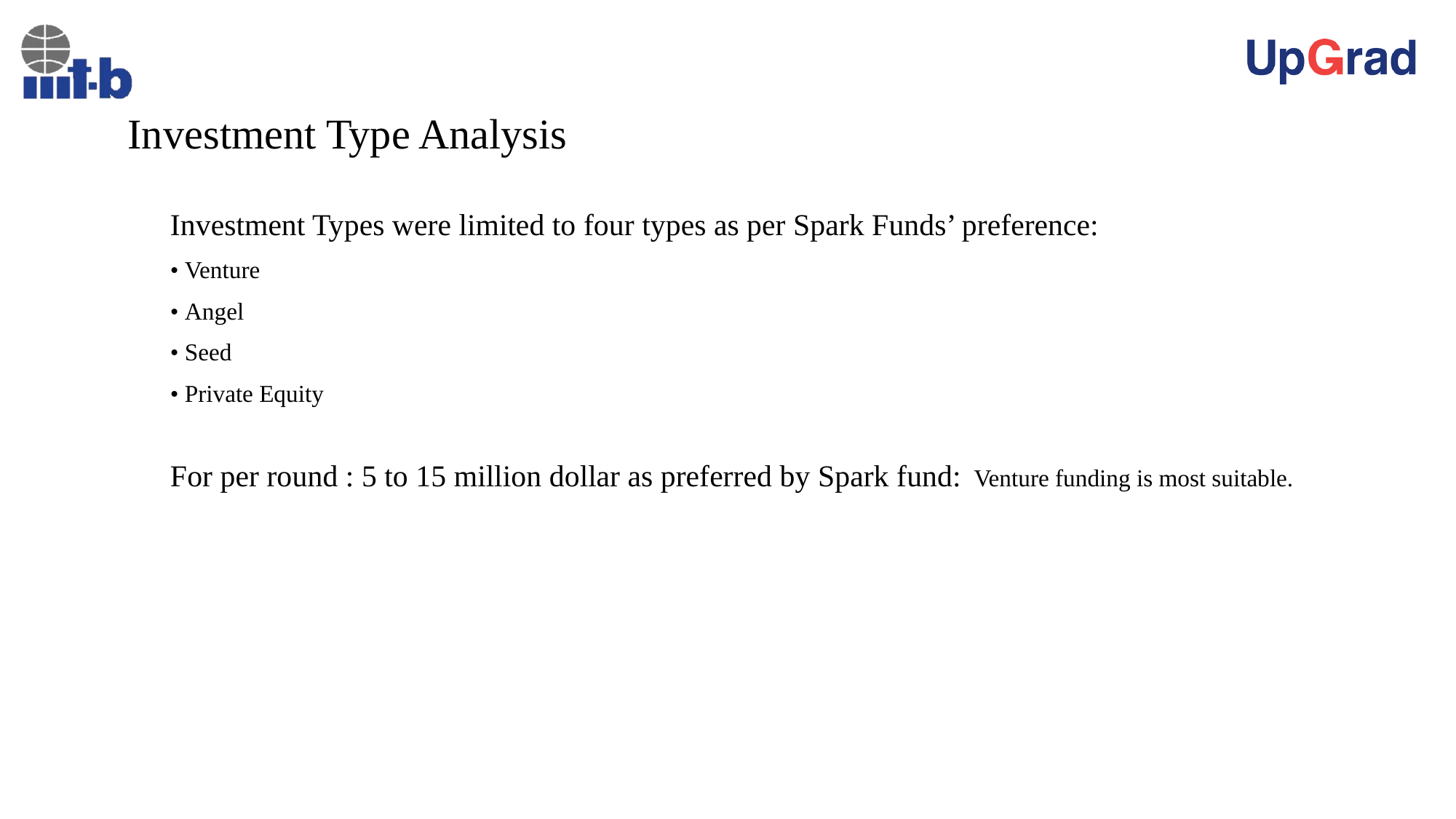

# Investment Type Analysis
Investment Types were limited to four types as per Spark Funds’ preference:
• Venture
• Angel
• Seed
• Private Equity

For per round : 5 to 15 million dollar as preferred by Spark fund:  Venture funding is most suitable.